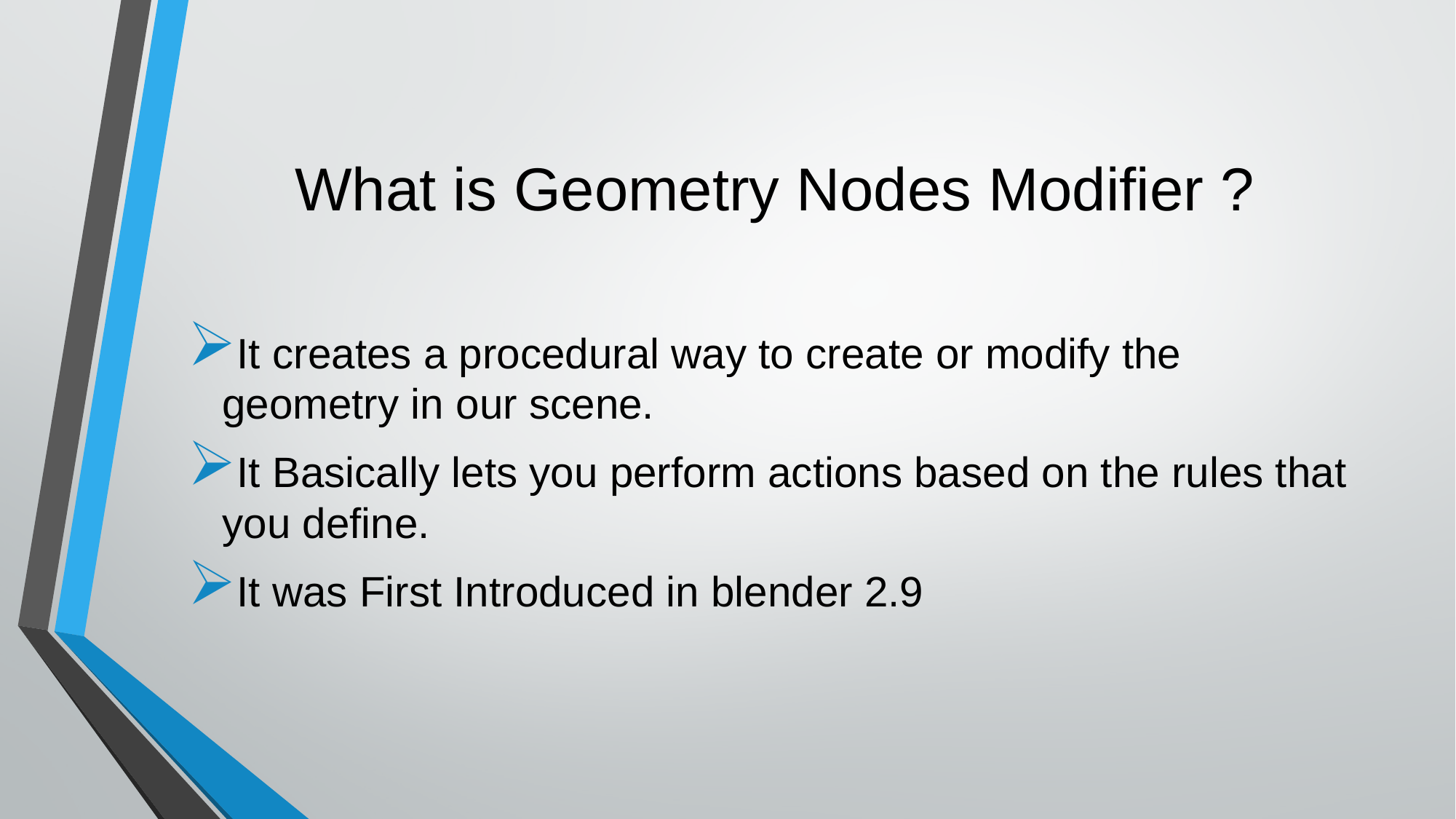

# What is Geometry Nodes Modifier ?
It creates a procedural way to create or modify the geometry in our scene.
It Basically lets you perform actions based on the rules that you define.
It was First Introduced in blender 2.9